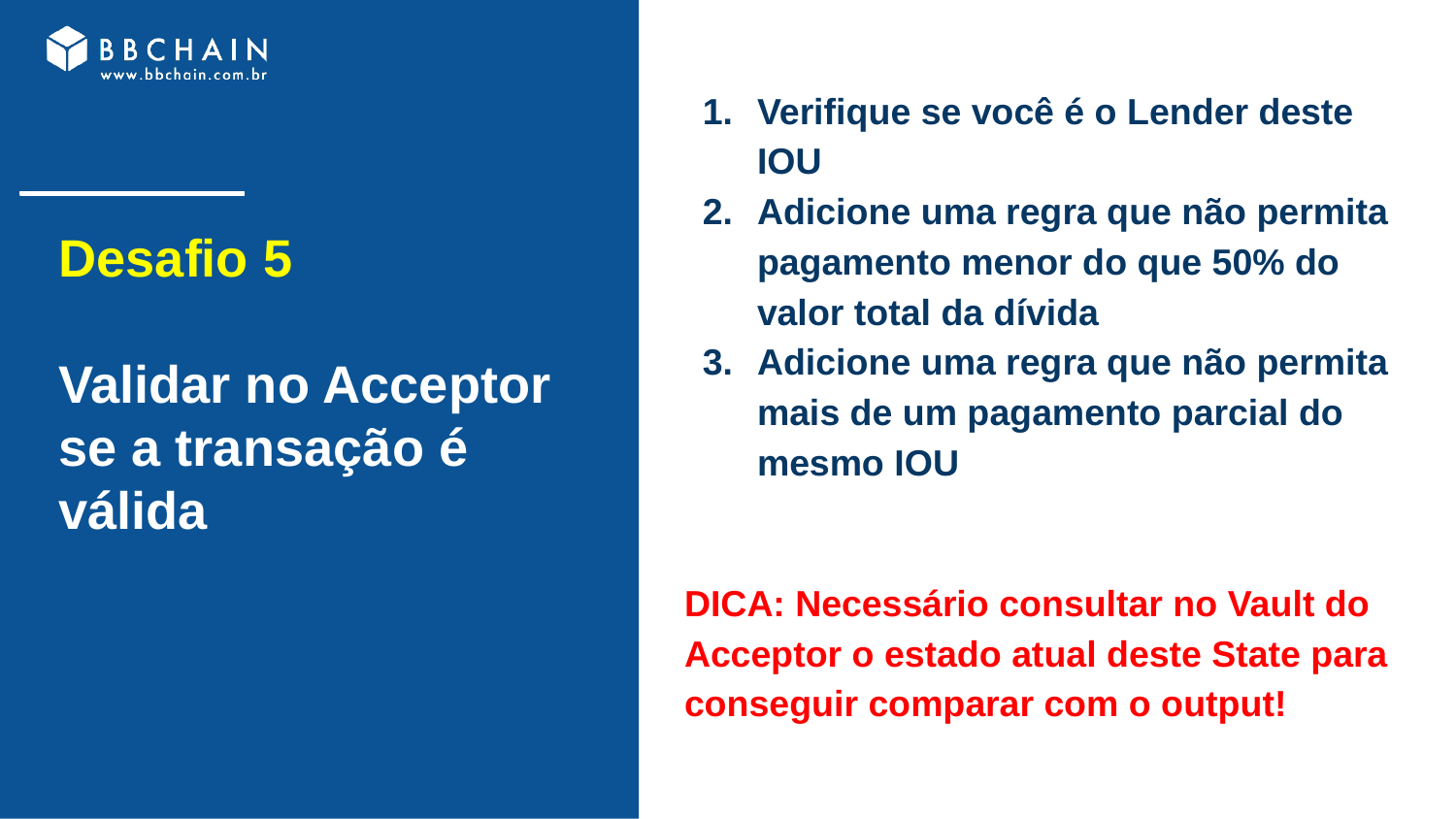

Verifique se você é o Lender deste IOU
Adicione uma regra que não permita pagamento menor do que 50% do valor total da dívida
Adicione uma regra que não permita mais de um pagamento parcial do mesmo IOU

DICA: Necessário consultar no Vault do Acceptor o estado atual deste State para conseguir comparar com o output!
# Desafio 5

Validar no Acceptor se a transação é válida